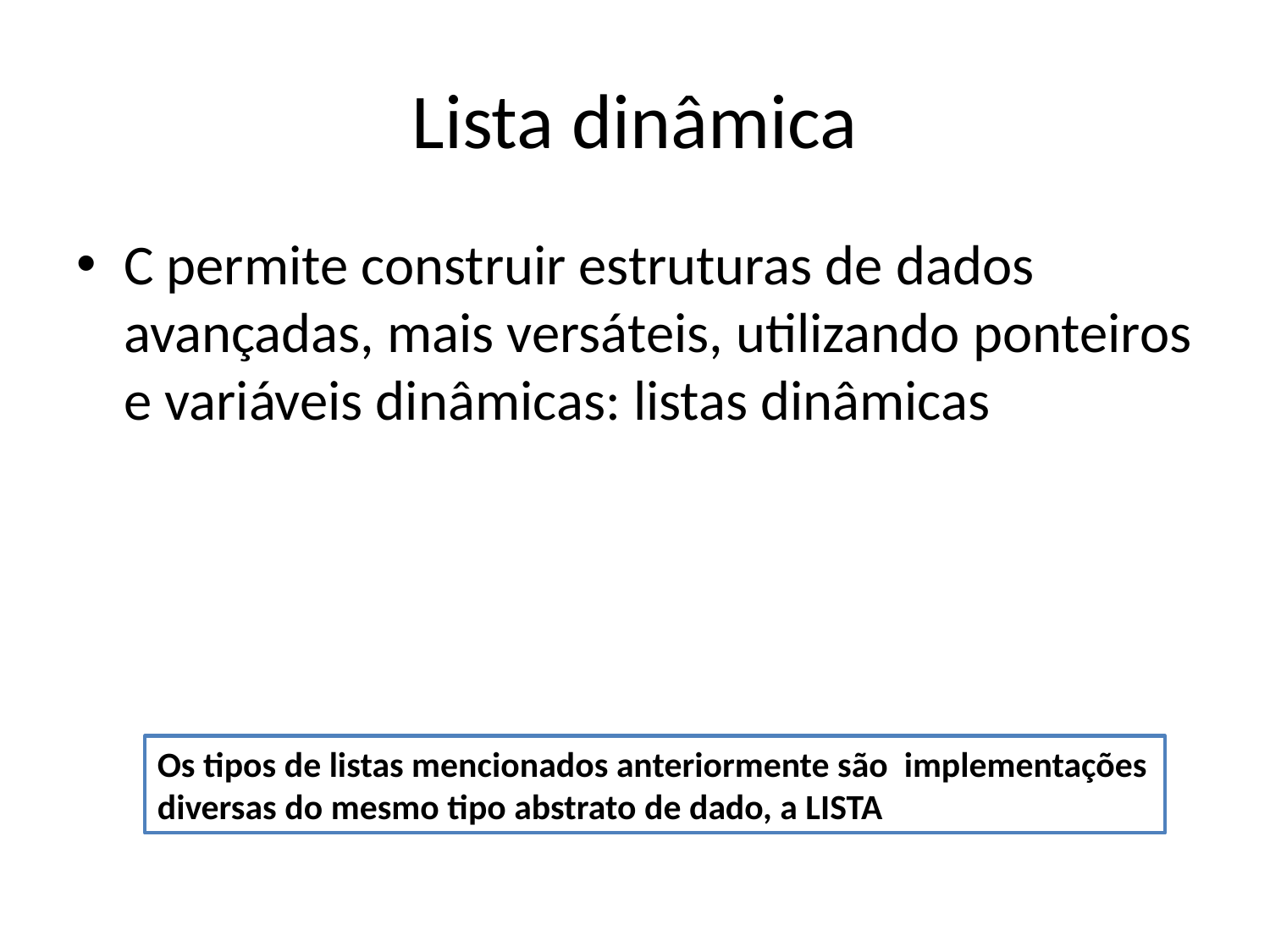

# Lista dinâmica
C permite construir estruturas de dados avançadas, mais versáteis, utilizando ponteiros e variáveis dinâmicas: listas dinâmicas

Os tipos de listas mencionados anteriormente são  implementações diversas do mesmo tipo abstrato de dado, a LISTA